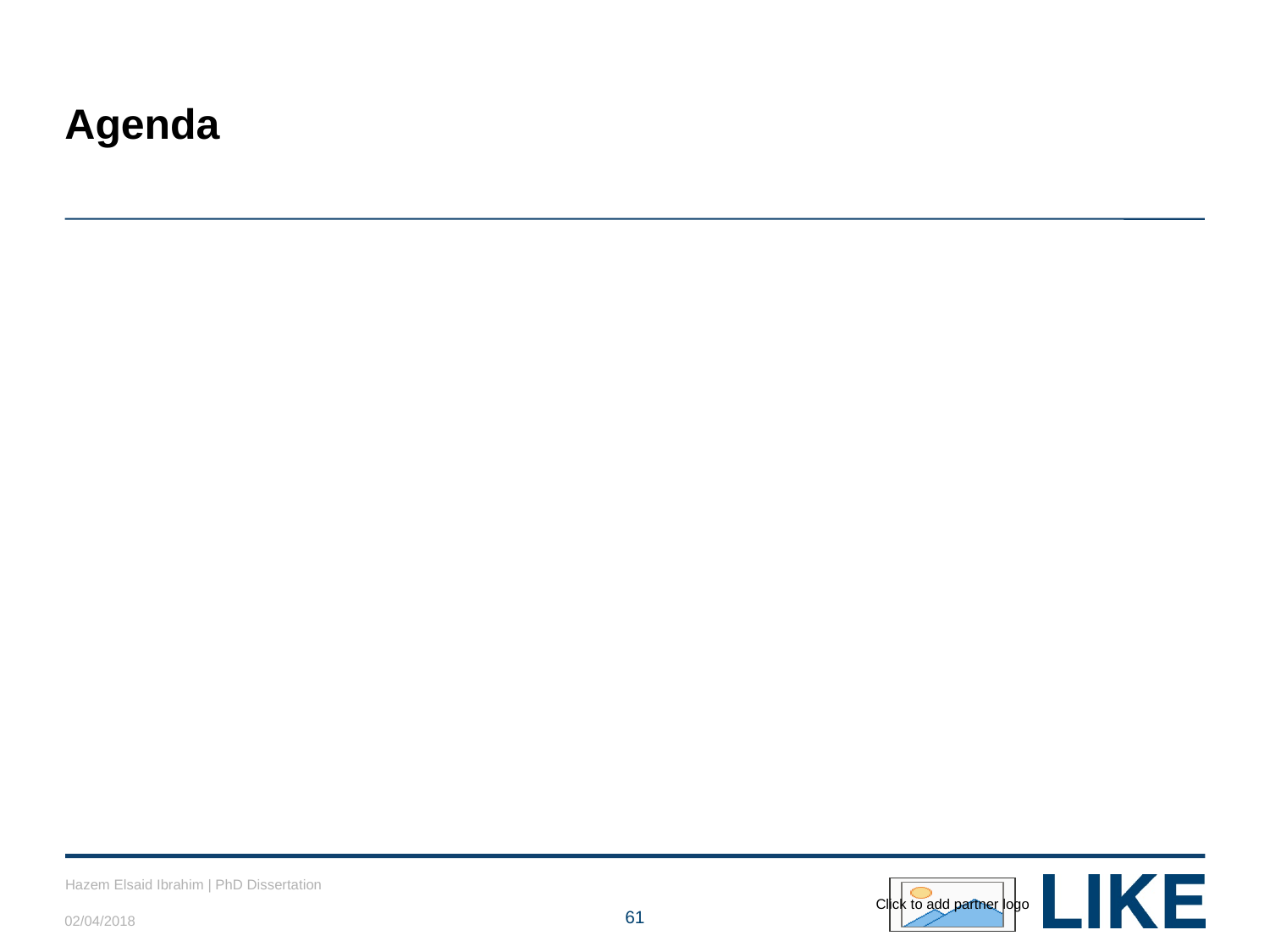

# Agenda

Hazem Elsaid Ibrahim | PhD Dissertation
02/04/2018